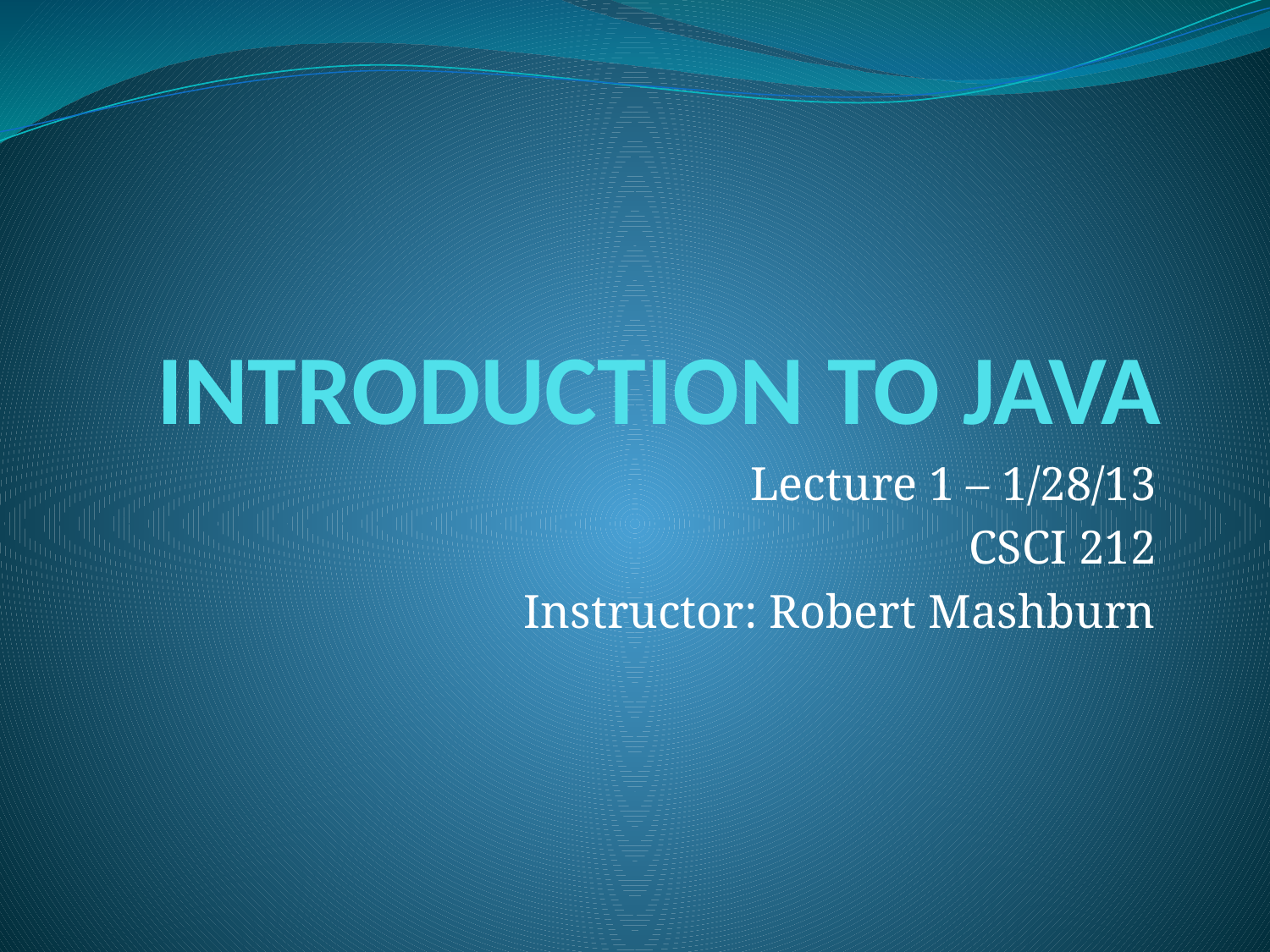

# INTRODUCTION TO JAVA
Lecture 1 – 1/28/13
CSCI 212
Instructor: Robert Mashburn